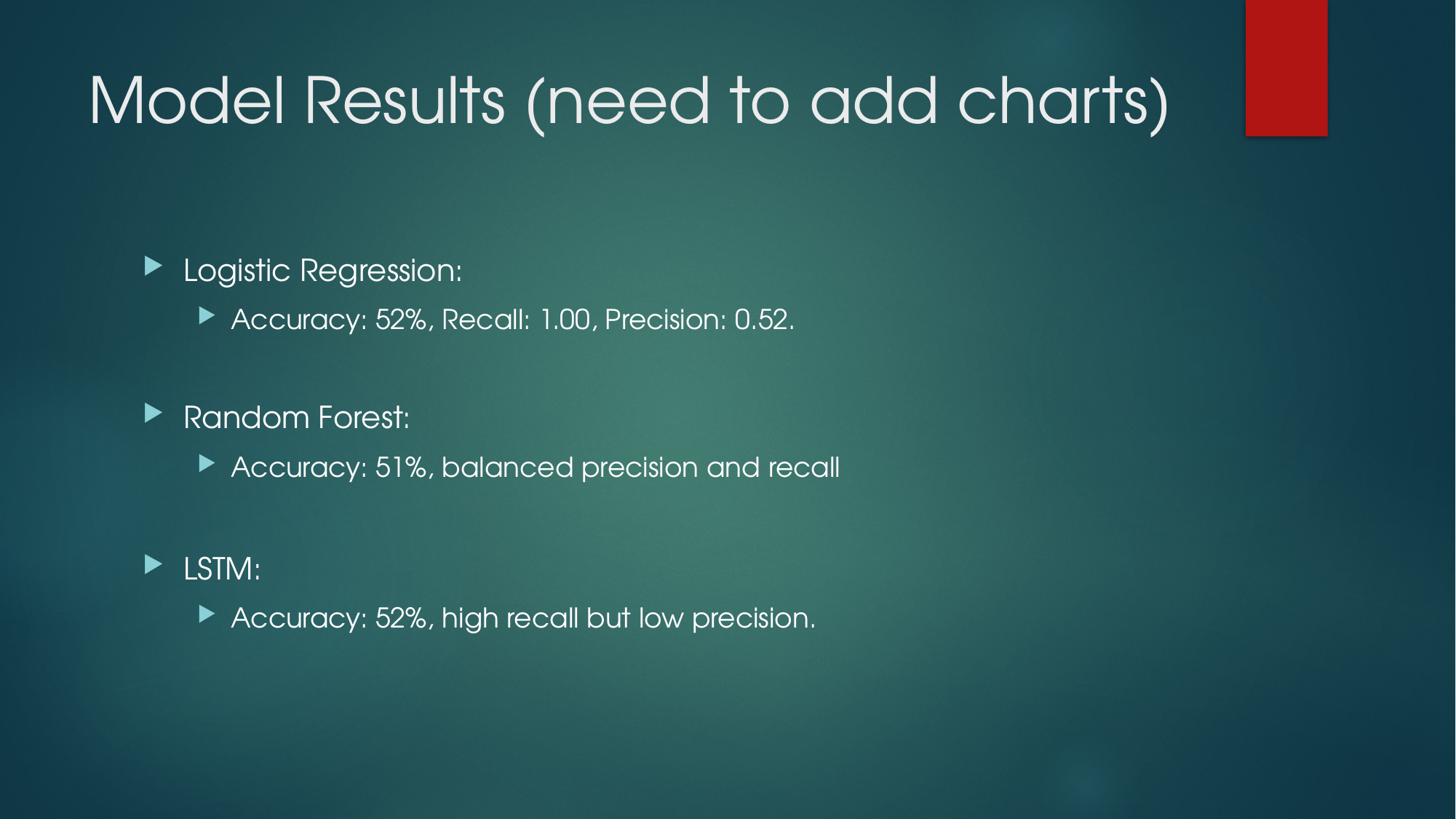

# Model Results (need to add charts)
Logistic Regression:
Accuracy: 52%, Recall: 1.00, Precision: 0.52.

Random Forest:
Accuracy: 51%, balanced precision and recall

LSTM:
Accuracy: 52%, high recall but low precision.